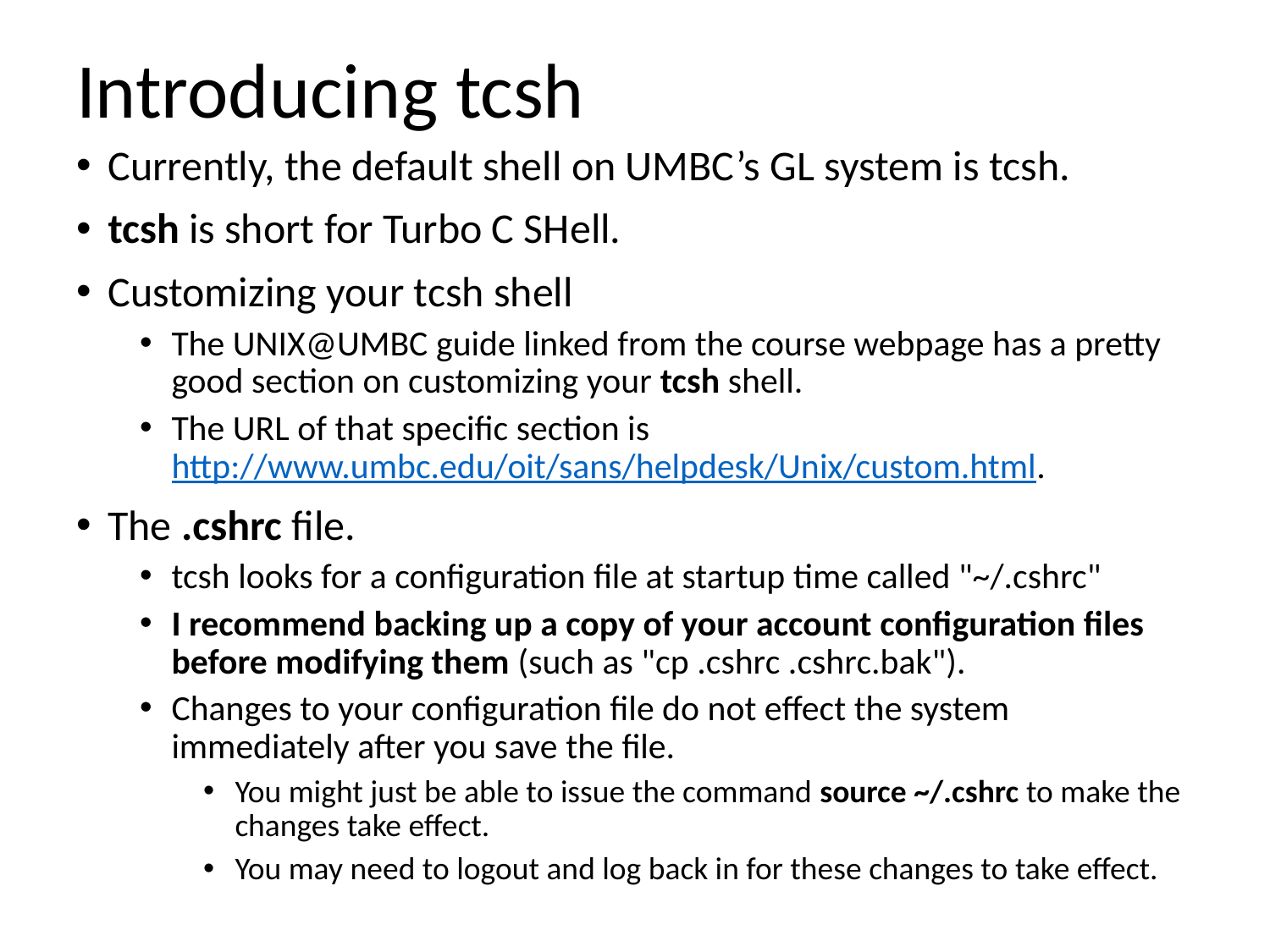

# Introducing tcsh
Currently, the default shell on UMBC’s GL system is tcsh.
tcsh is short for Turbo C SHell.
Customizing your tcsh shell
The UNIX@UMBC guide linked from the course webpage has a pretty good section on customizing your tcsh shell.
The URL of that specific section is http://www.umbc.edu/oit/sans/helpdesk/Unix/custom.html.
The .cshrc file.
tcsh looks for a configuration file at startup time called "~/.cshrc"
I recommend backing up a copy of your account configuration files before modifying them (such as "cp .cshrc .cshrc.bak").
Changes to your configuration file do not effect the system immediately after you save the file.
You might just be able to issue the command source ~/.cshrc to make the changes take effect.
You may need to logout and log back in for these changes to take effect.